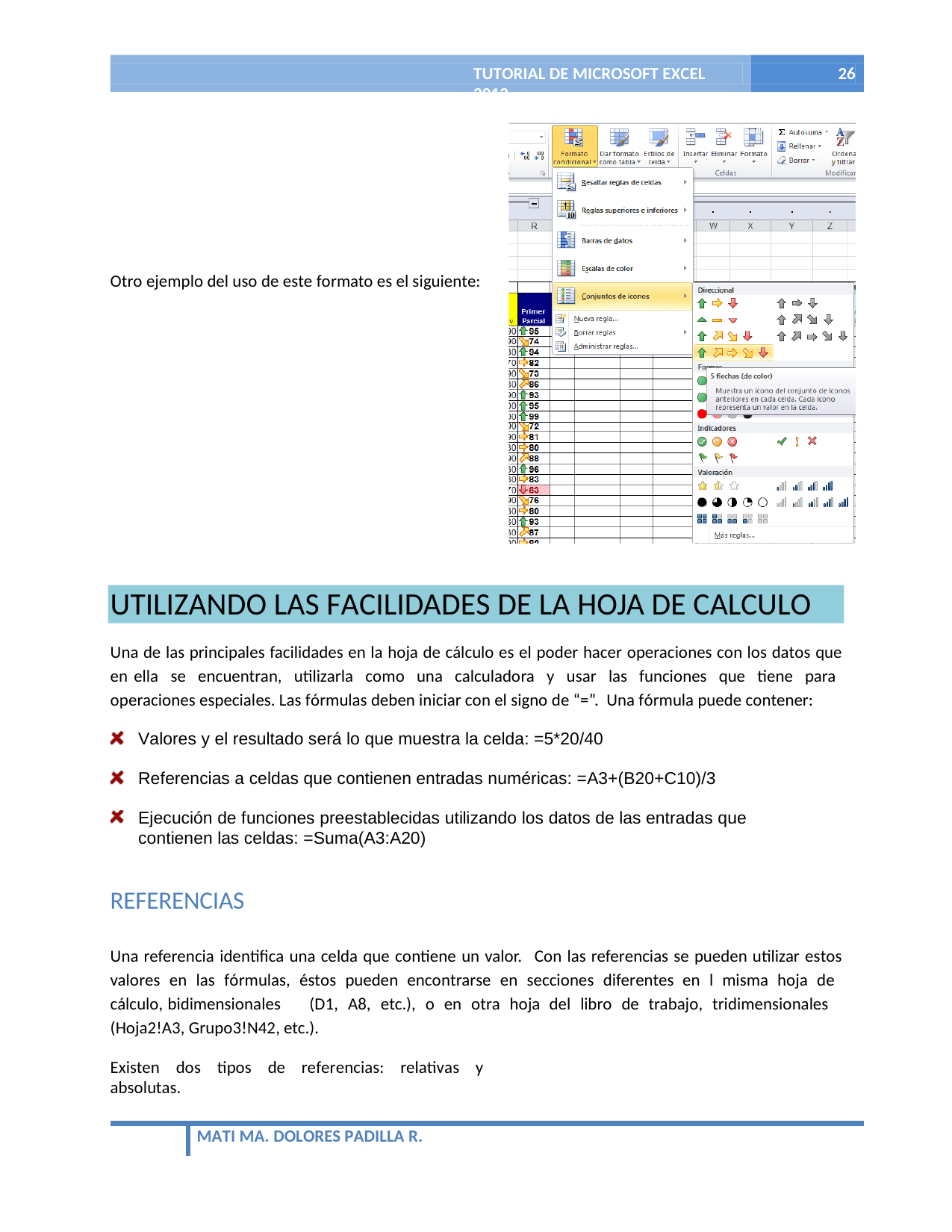

TUTORIAL DE MICROSOFT EXCEL 2013
26

Otro ejemplo del uso de este formato es el siguiente:
UTILIZANDO LAS FACILIDADES DE LA HOJA DE CALCULO

Una de las principales facilidades en la hoja de cálculo es el poder hacer operaciones con los datos que en ella  se  encuentran,  utilizarla  como  una  calculadora  y  usar  las  funciones  que  tiene  para  operaciones especiales. Las fórmulas deben iniciar con el signo de “=”.  Una fórmula puede contener:

Valores y el resultado será lo que muestra la celda: =5*20/40

Referencias a celdas que contienen entradas numéricas: =A3+(B20+C10)/3

Ejecución de funciones preestablecidas utilizando los datos de las entradas que contienen las celdas: =Suma(A3:A20)

REFERENCIAS

Una referencia identifica una celda que contiene un valor.   Con las referencias se pueden utilizar estos valores en las fórmulas, éstos pueden encontrarse en secciones diferentes en l misma hoja de  cálculo, bidimensionales      (D1,  A8,  etc.),  o  en  otra  hoja  del  libro  de  trabajo,  tridimensionales    (Hoja2!A3, Grupo3!N42, etc.).

Existen dos tipos de referencias: relativas y absolutas.

MATI MA. DOLORES PADILLA R.